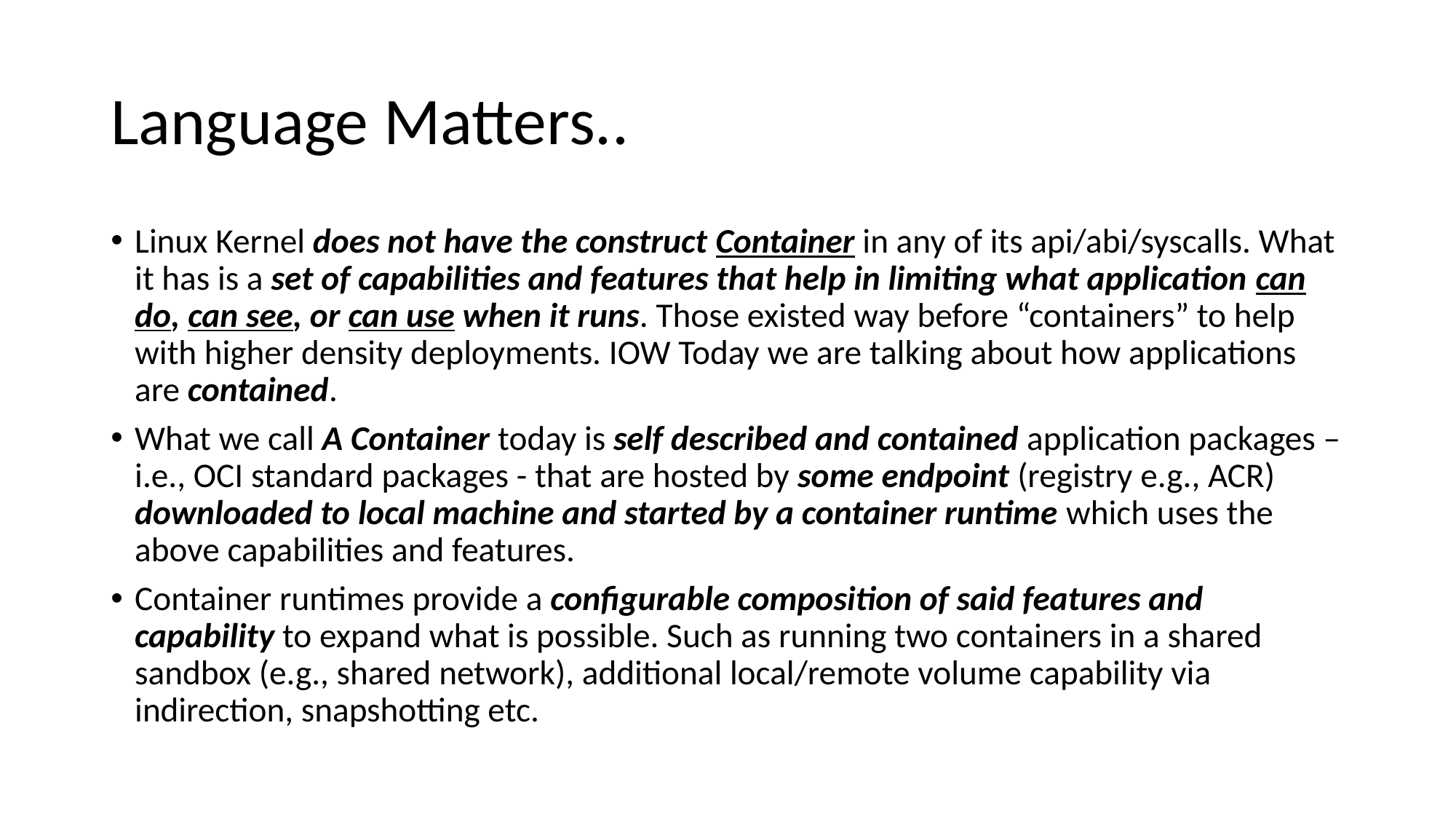

# Language Matters..
Linux Kernel does not have the construct Container in any of its api/abi/syscalls. What it has is a set of capabilities and features that help in limiting what application can do, can see, or can use when it runs. Those existed way before “containers” to help with higher density deployments. IOW Today we are talking about how applications are contained.
What we call A Container today is self described and contained application packages – i.e., OCI standard packages - that are hosted by some endpoint (registry e.g., ACR) downloaded to local machine and started by a container runtime which uses the above capabilities and features.
Container runtimes provide a configurable composition of said features and capability to expand what is possible. Such as running two containers in a shared sandbox (e.g., shared network), additional local/remote volume capability via indirection, snapshotting etc.